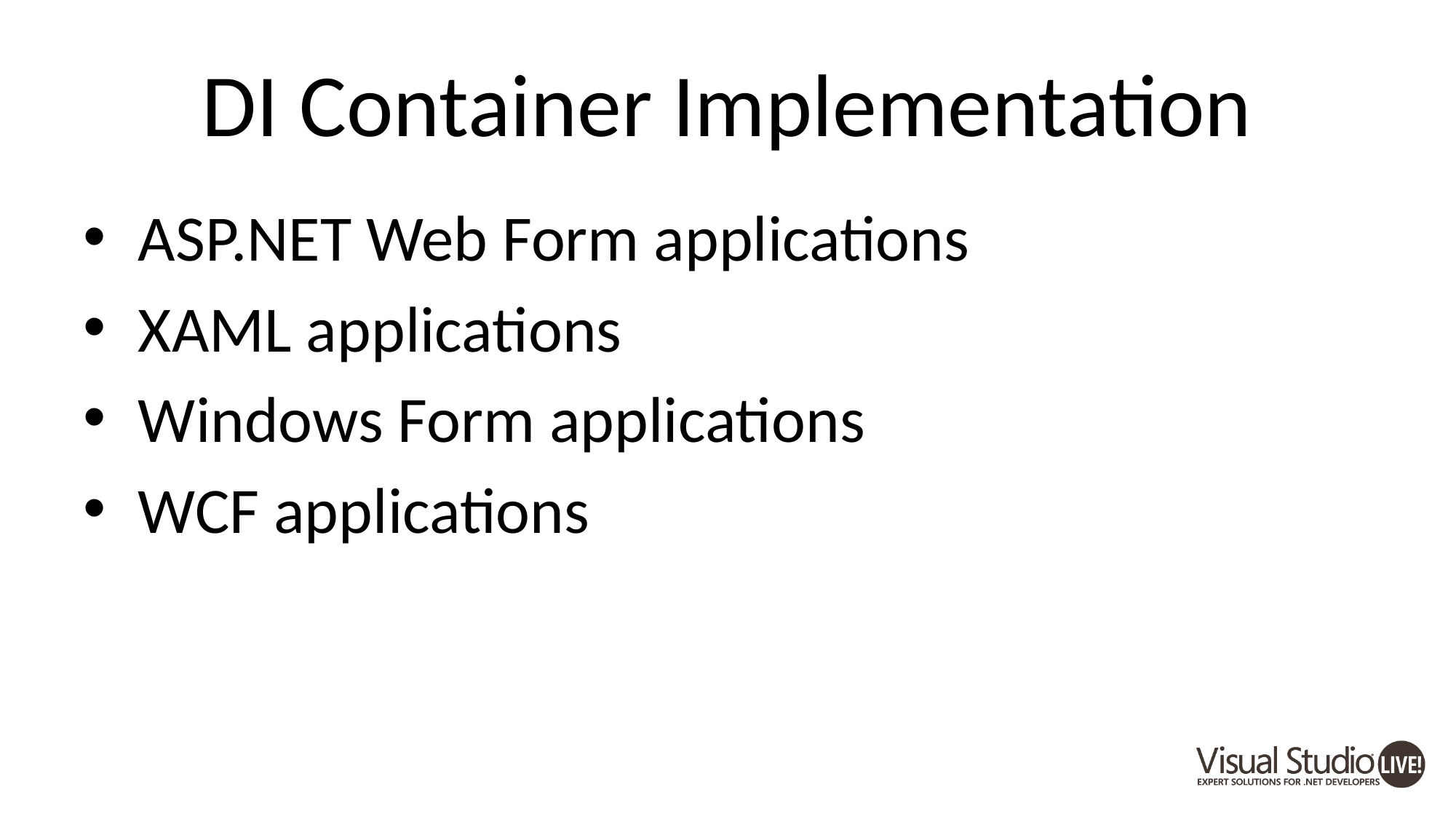

# DI Container Implementation
ASP.NET Web Form applications
XAML applications
Windows Form applications
WCF applications